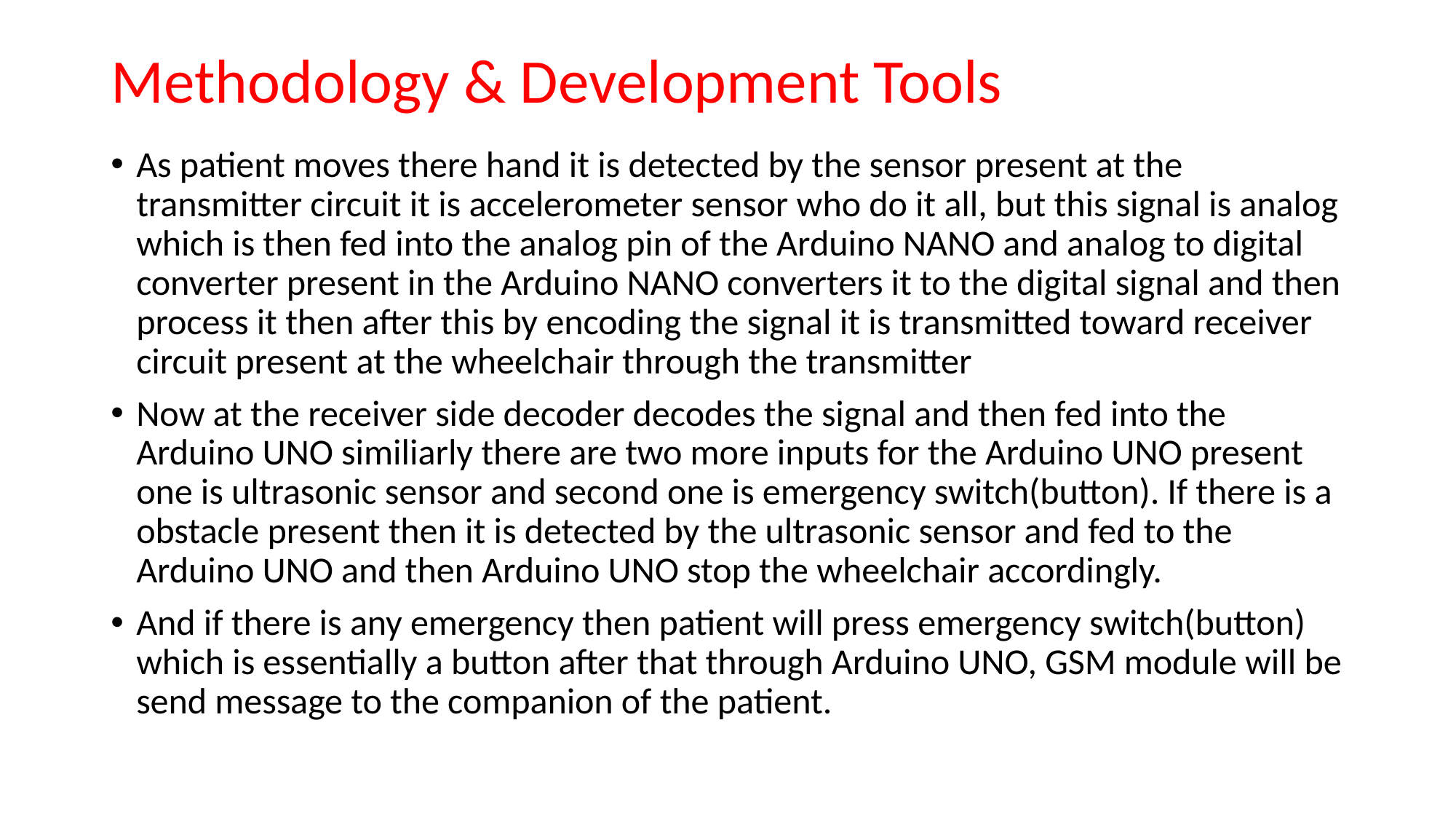

# Methodology & Development Tools
As patient moves there hand it is detected by the sensor present at the transmitter circuit it is accelerometer sensor who do it all, but this signal is analog which is then fed into the analog pin of the Arduino NANO and analog to digital converter present in the Arduino NANO converters it to the digital signal and then process it then after this by encoding the signal it is transmitted toward receiver circuit present at the wheelchair through the transmitter
Now at the receiver side decoder decodes the signal and then fed into the Arduino UNO similiarly there are two more inputs for the Arduino UNO present one is ultrasonic sensor and second one is emergency switch(button). If there is a obstacle present then it is detected by the ultrasonic sensor and fed to the Arduino UNO and then Arduino UNO stop the wheelchair accordingly.
And if there is any emergency then patient will press emergency switch(button) which is essentially a button after that through Arduino UNO, GSM module will be send message to the companion of the patient.